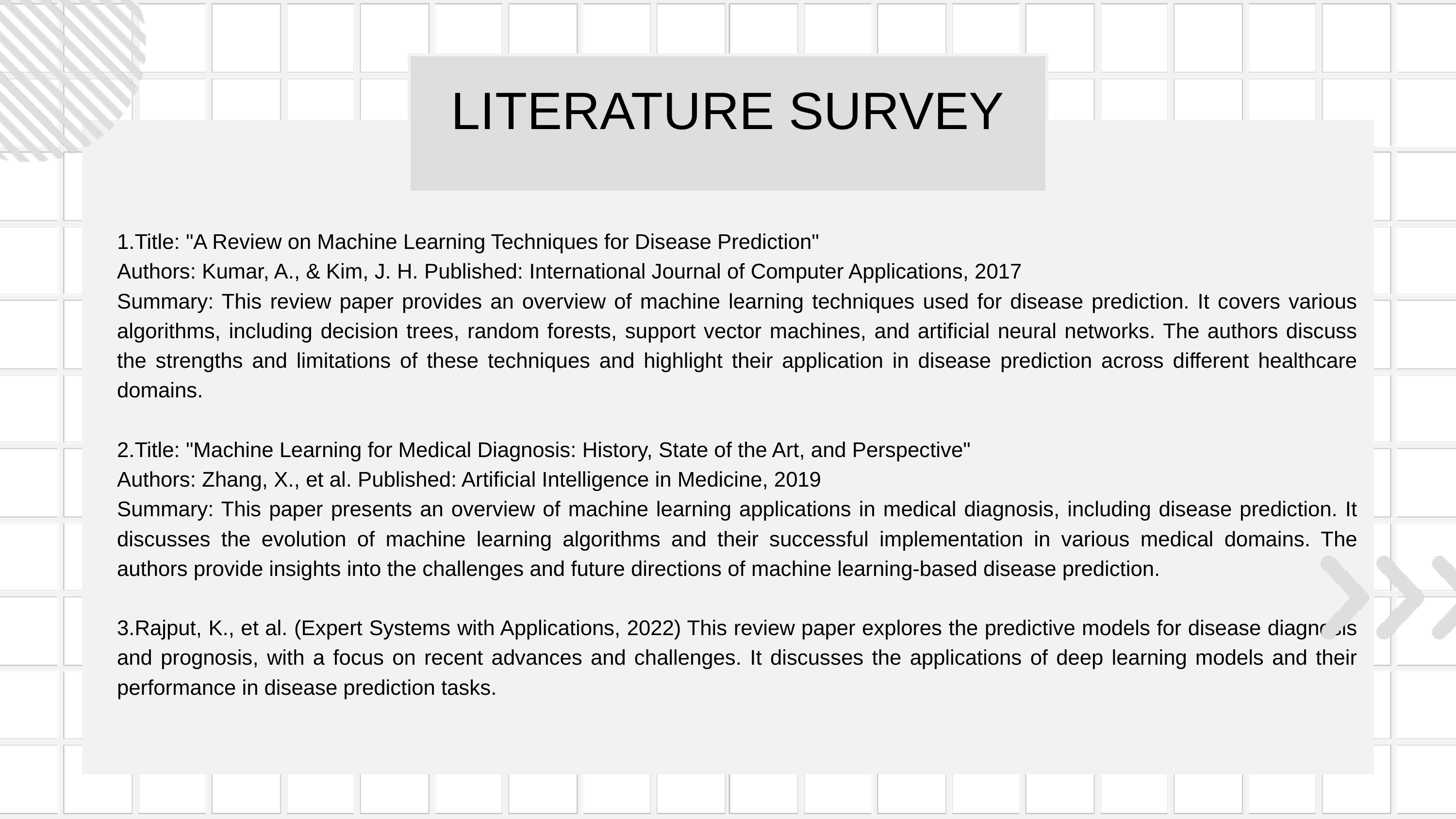

LITERATURE SURVEY

1.Title: "A Review on Machine Learning Techniques for Disease Prediction"
Authors: Kumar, A., & Kim, J. H. Published: International Journal of Computer Applications, 2017
Summary: This review paper provides an overview of machine learning techniques used for disease prediction. It covers various algorithms, including decision trees, random forests, support vector machines, and artificial neural networks. The authors discuss the strengths and limitations of these techniques and highlight their application in disease prediction across different healthcare domains.

2.Title: "Machine Learning for Medical Diagnosis: History, State of the Art, and Perspective"
Authors: Zhang, X., et al. Published: Artificial Intelligence in Medicine, 2019
Summary: This paper presents an overview of machine learning applications in medical diagnosis, including disease prediction. It discusses the evolution of machine learning algorithms and their successful implementation in various medical domains. The authors provide insights into the challenges and future directions of machine learning-based disease prediction.

3.Rajput, K., et al. (Expert Systems with Applications, 2022) This review paper explores the predictive models for disease diagnosis and prognosis, with a focus on recent advances and challenges. It discusses the applications of deep learning models and their performance in disease prediction tasks.